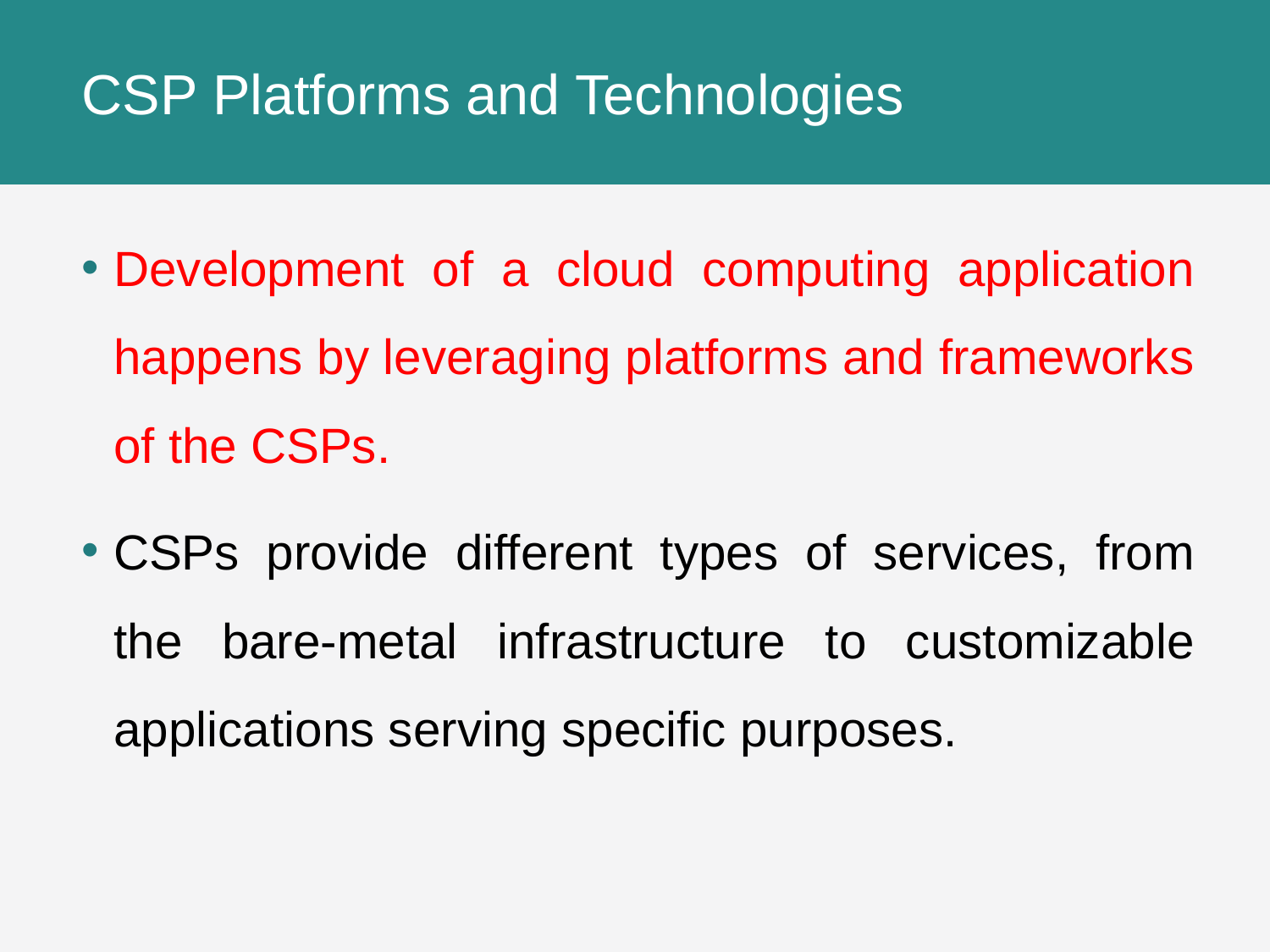

# CSP Platforms and Technologies
Development of a cloud computing application happens by leveraging platforms and frameworks of the CSPs.
CSPs provide different types of services, from the bare-metal infrastructure to customizable applications serving specific purposes.